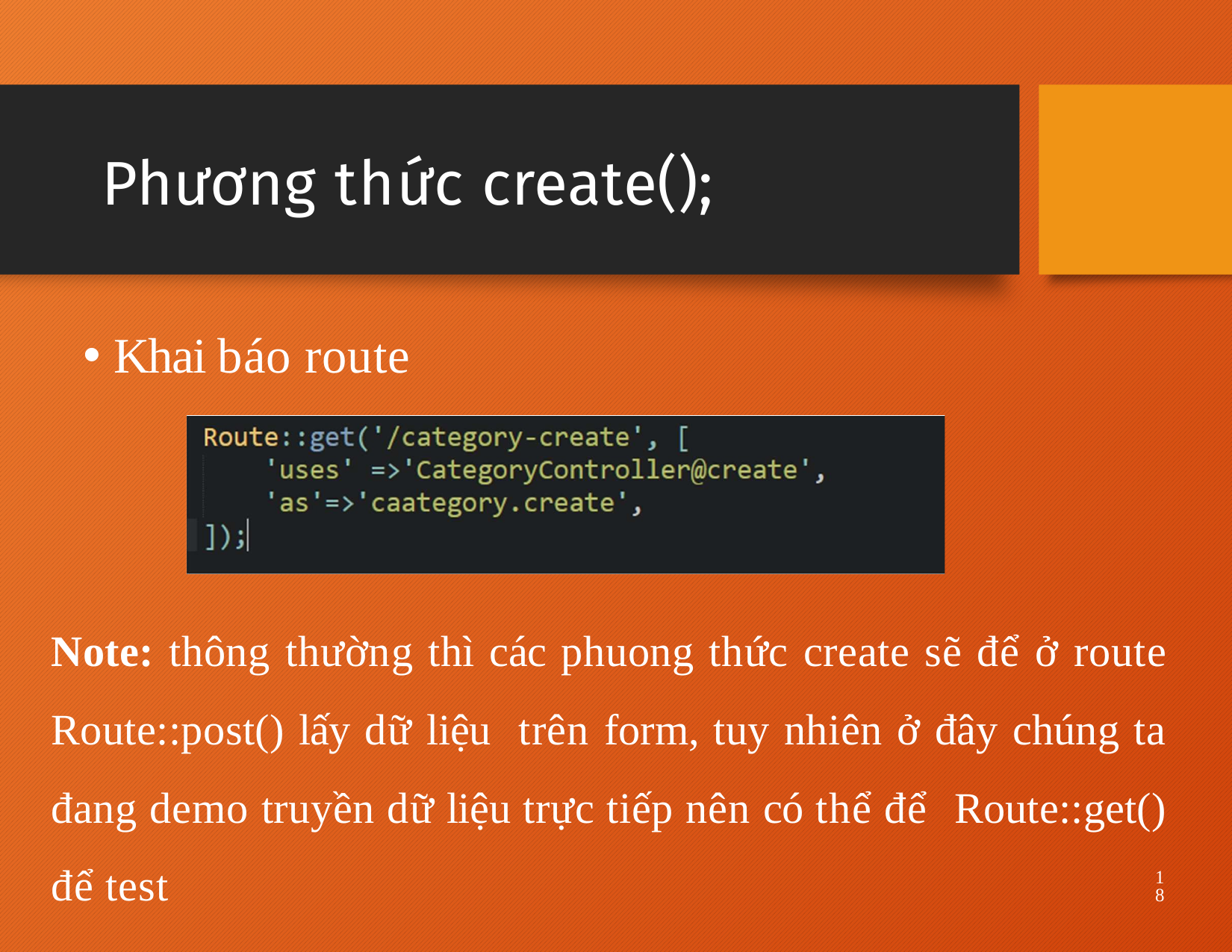

# Phương thức create();
Khai báo route

Note: thông thường thì các phuong thức create sẽ để ở route Route::post() lấy dữ liệu  trên form, tuy nhiên ở đây chúng ta đang demo truyền dữ liệu trực tiếp nên có thể để  Route::get() để test
18